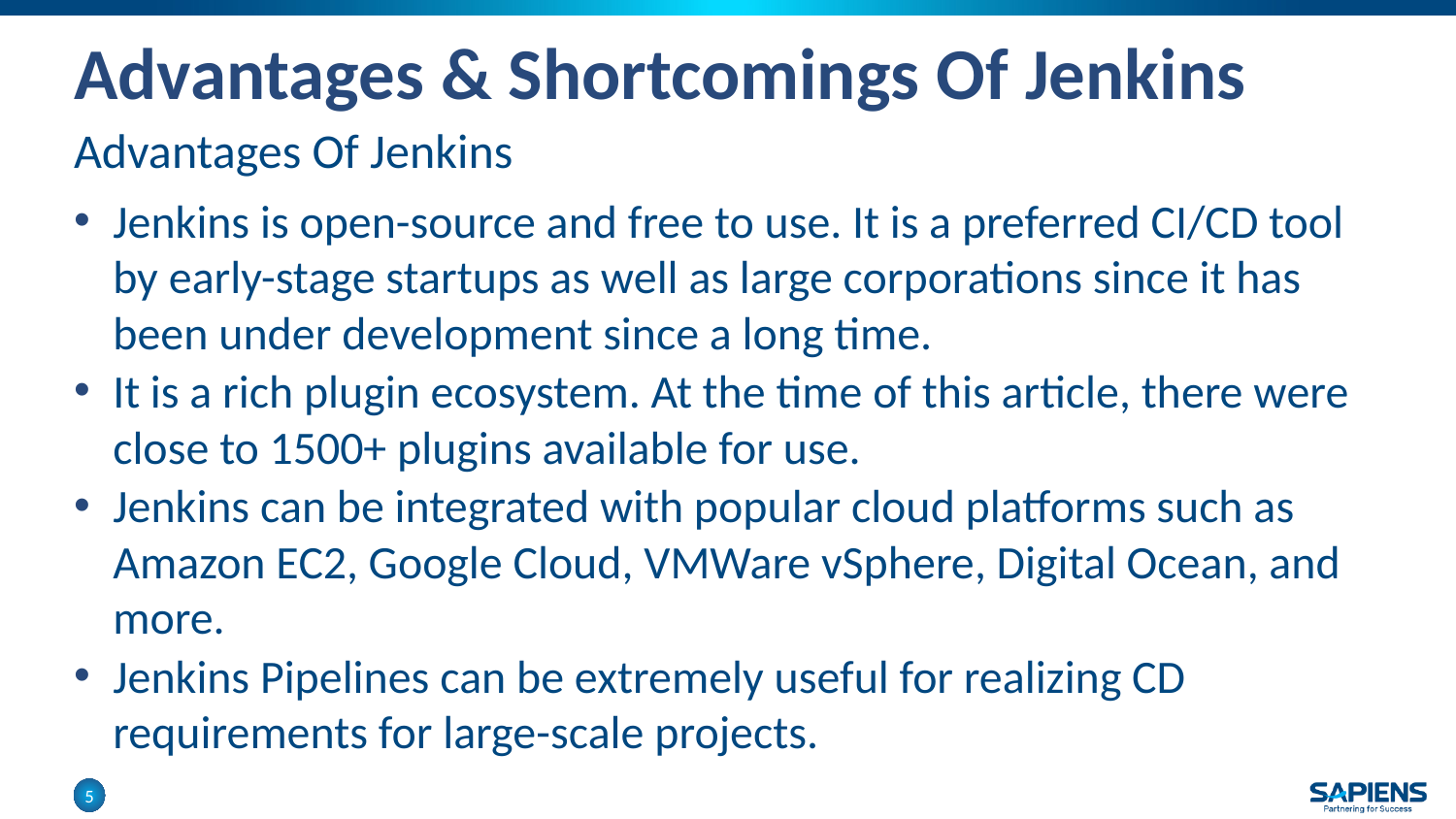

# Advantages & Shortcomings Of Jenkins
Advantages Of Jenkins
Jenkins is open-source and free to use. It is a preferred CI/CD tool by early-stage startups as well as large corporations since it has been under development since a long time.
It is a rich plugin ecosystem. At the time of this article, there were close to 1500+ plugins available for use.
Jenkins can be integrated with popular cloud platforms such as Amazon EC2, Google Cloud, VMWare vSphere, Digital Ocean, and more.
Jenkins Pipelines can be extremely useful for realizing CD requirements for large-scale projects.

5